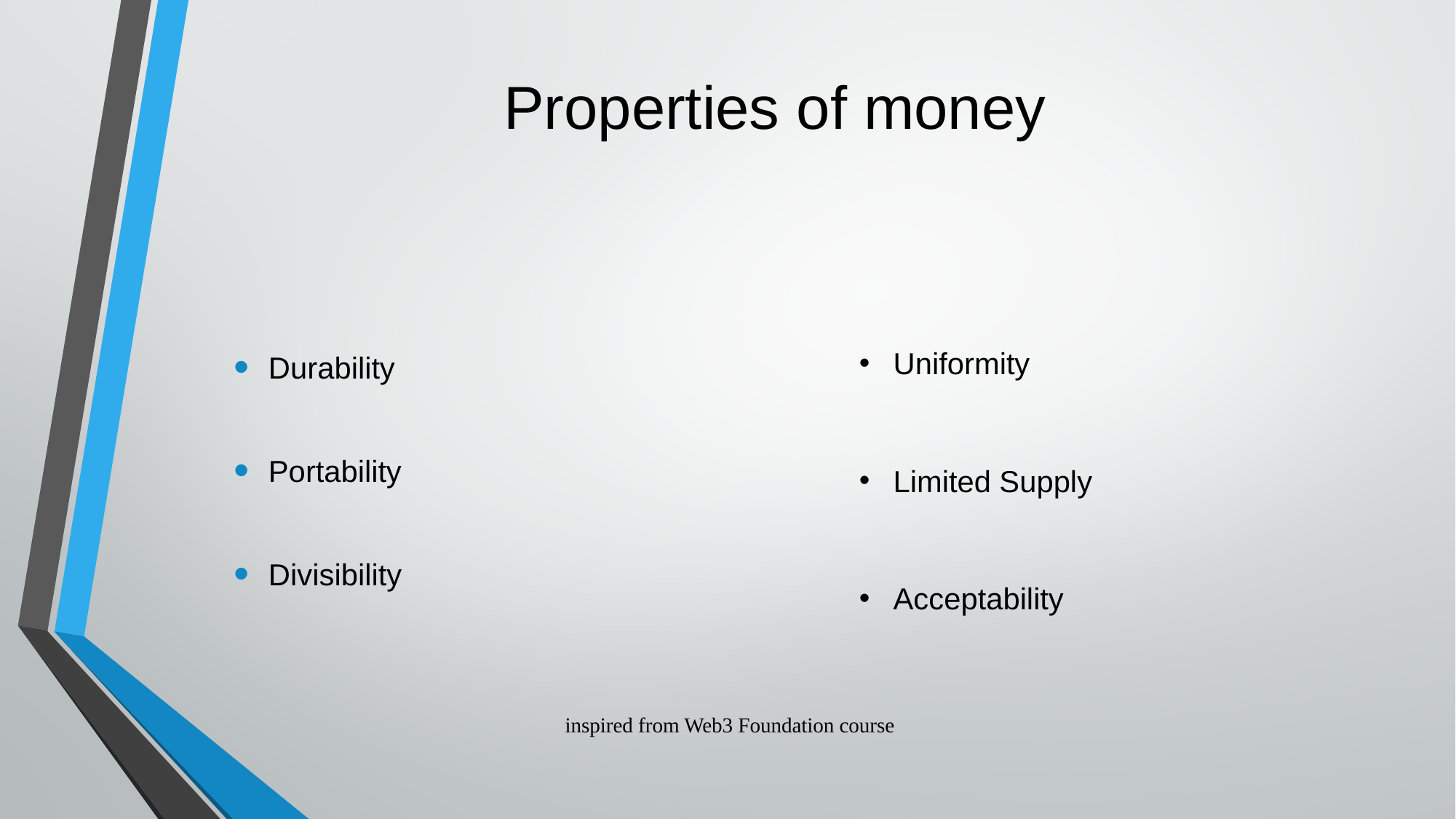

# Properties of money
Durability

Portability

Divisibility

Uniformity

Limited Supply

Acceptability
inspired from Web3 Foundation course